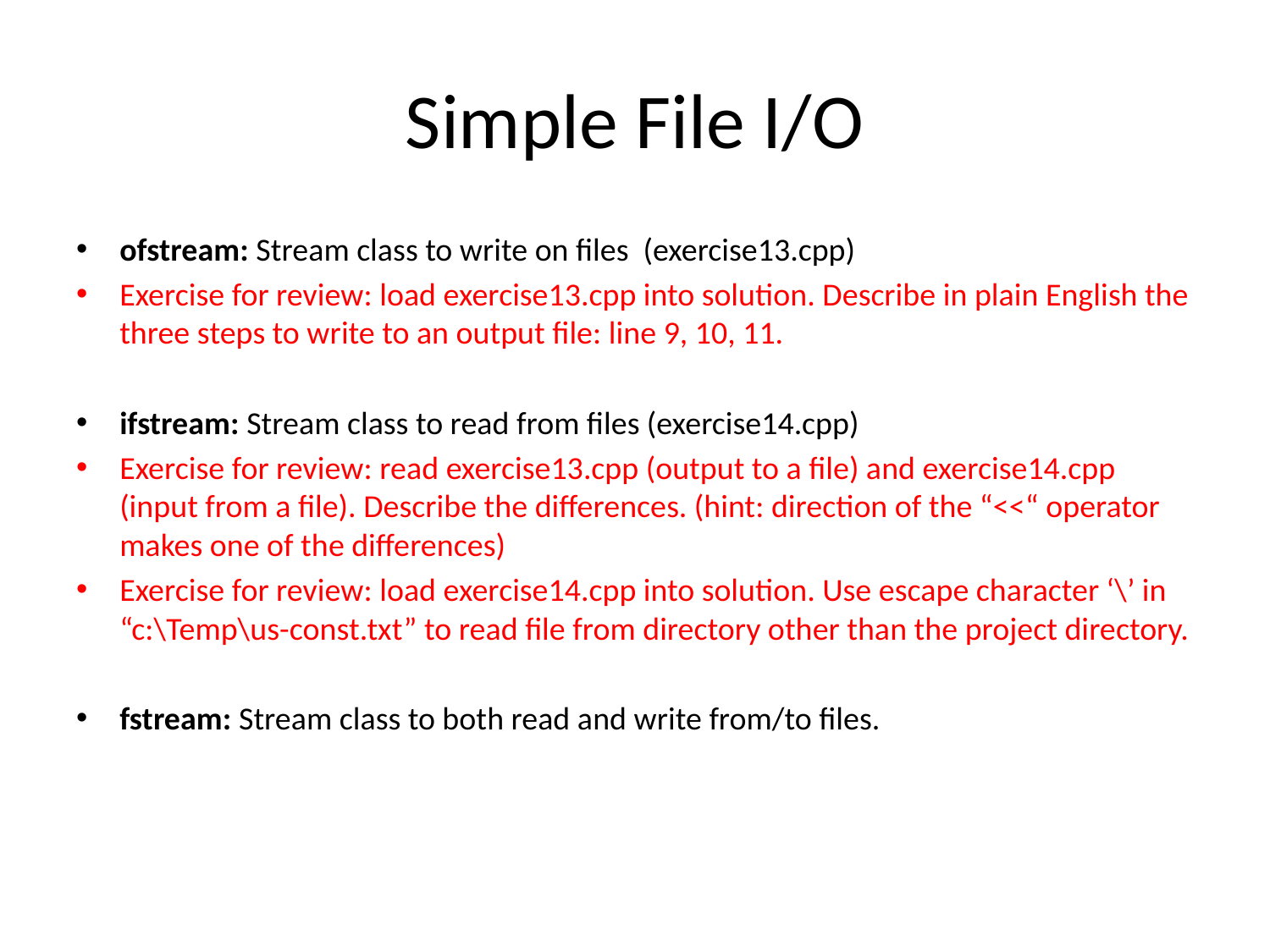

# Simple File I/O
ofstream: Stream class to write on files  (exercise13.cpp)
Exercise for review: load exercise13.cpp into solution. Describe in plain English the three steps to write to an output file: line 9, 10, 11.

ifstream: Stream class to read from files (exercise14.cpp)
Exercise for review: read exercise13.cpp (output to a file) and exercise14.cpp (input from a file). Describe the differences. (hint: direction of the “<<“ operator makes one of the differences)
Exercise for review: load exercise14.cpp into solution. Use escape character ‘\’ in “c:\Temp\us-const.txt” to read file from directory other than the project directory.

fstream: Stream class to both read and write from/to files.